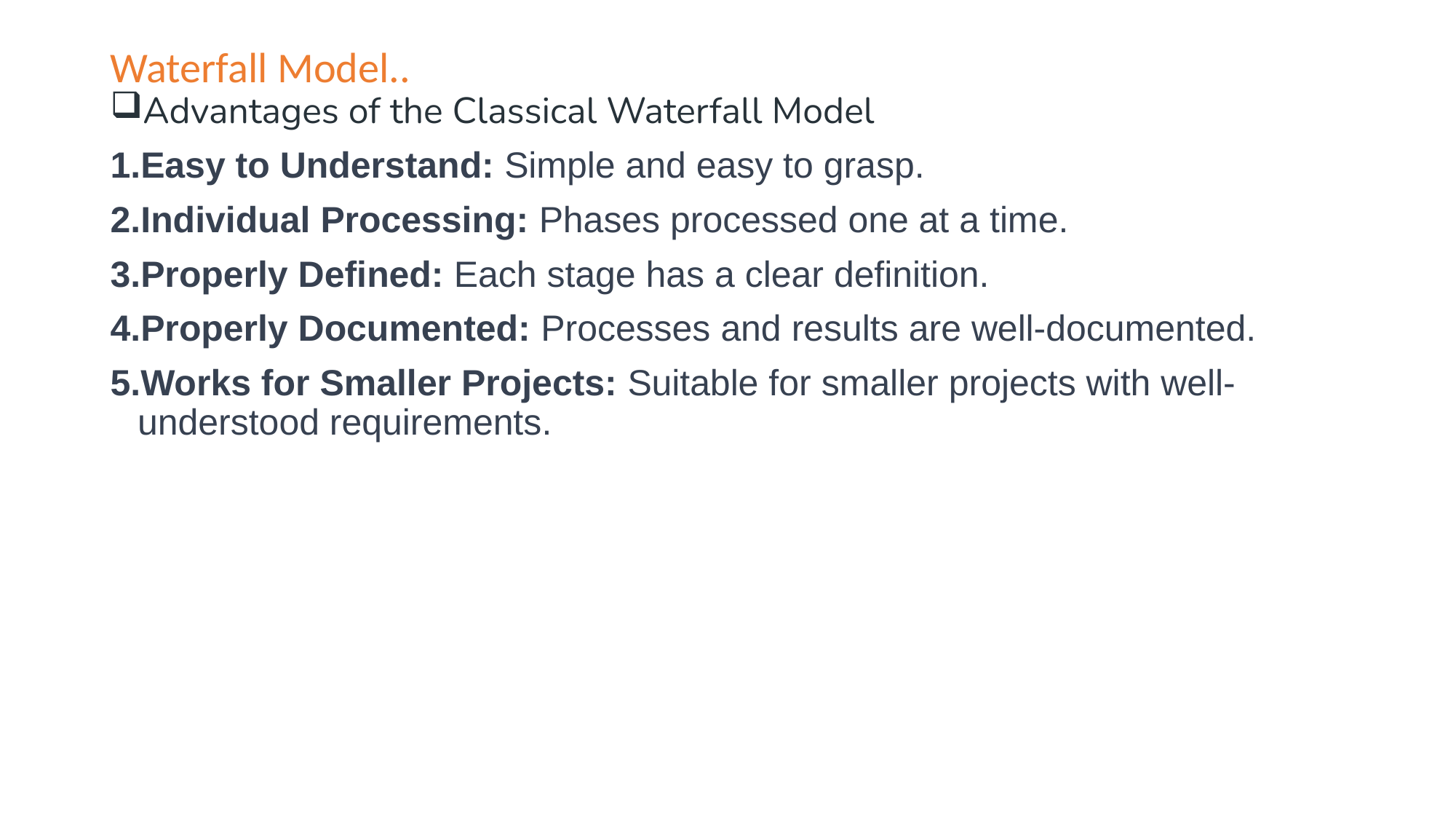

# Waterfall Model..
Advantages of the Classical Waterfall Model
Easy to Understand: Simple and easy to grasp.
Individual Processing: Phases processed one at a time.
Properly Defined: Each stage has a clear definition.
Properly Documented: Processes and results are well-documented.
Works for Smaller Projects: Suitable for smaller projects with well-understood requirements.